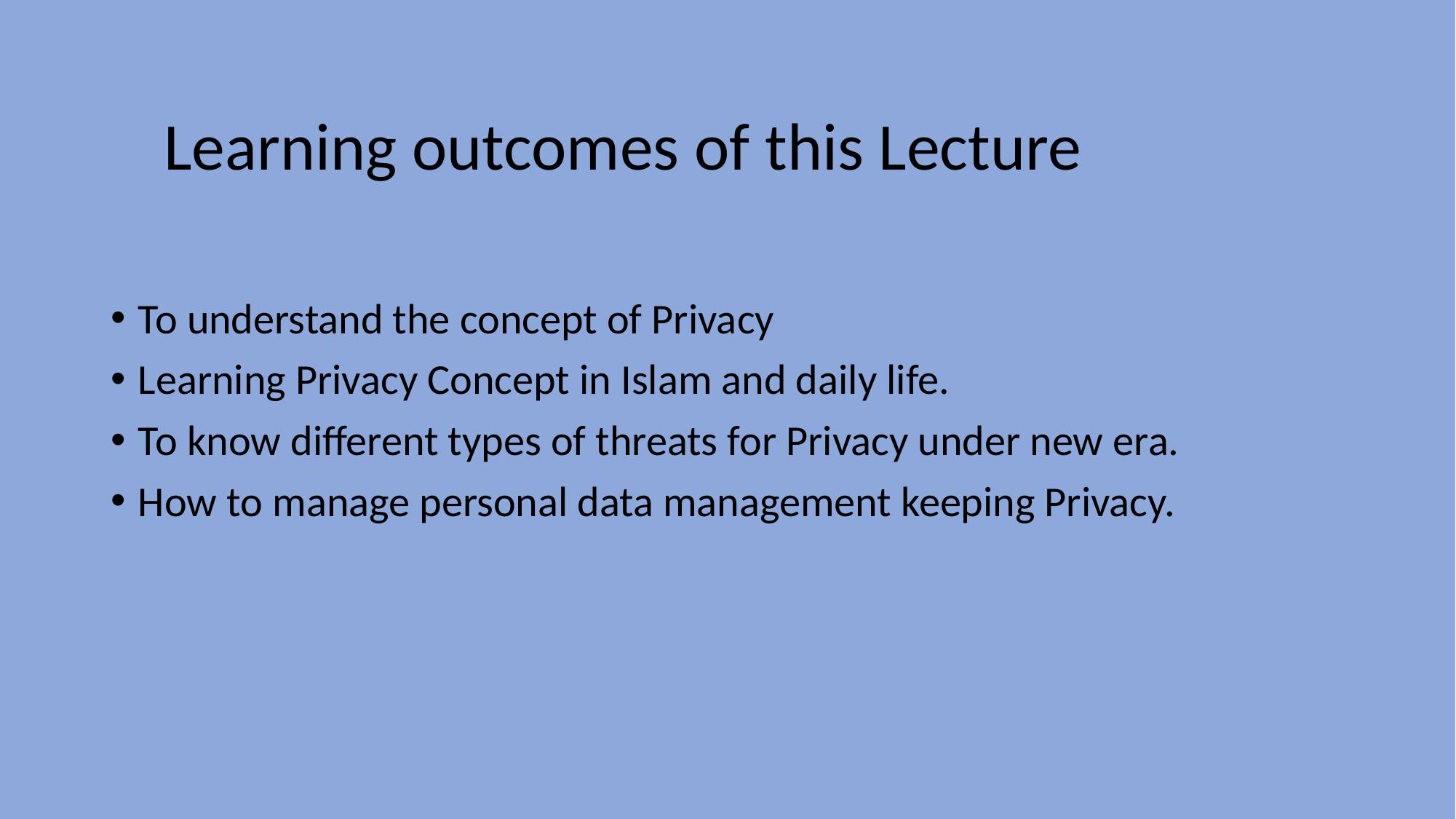

# Learning outcomes of this Lecture
To understand the concept of Privacy
Learning Privacy Concept in Islam and daily life.
To know different types of threats for Privacy under new era.
How to manage personal data management keeping Privacy.